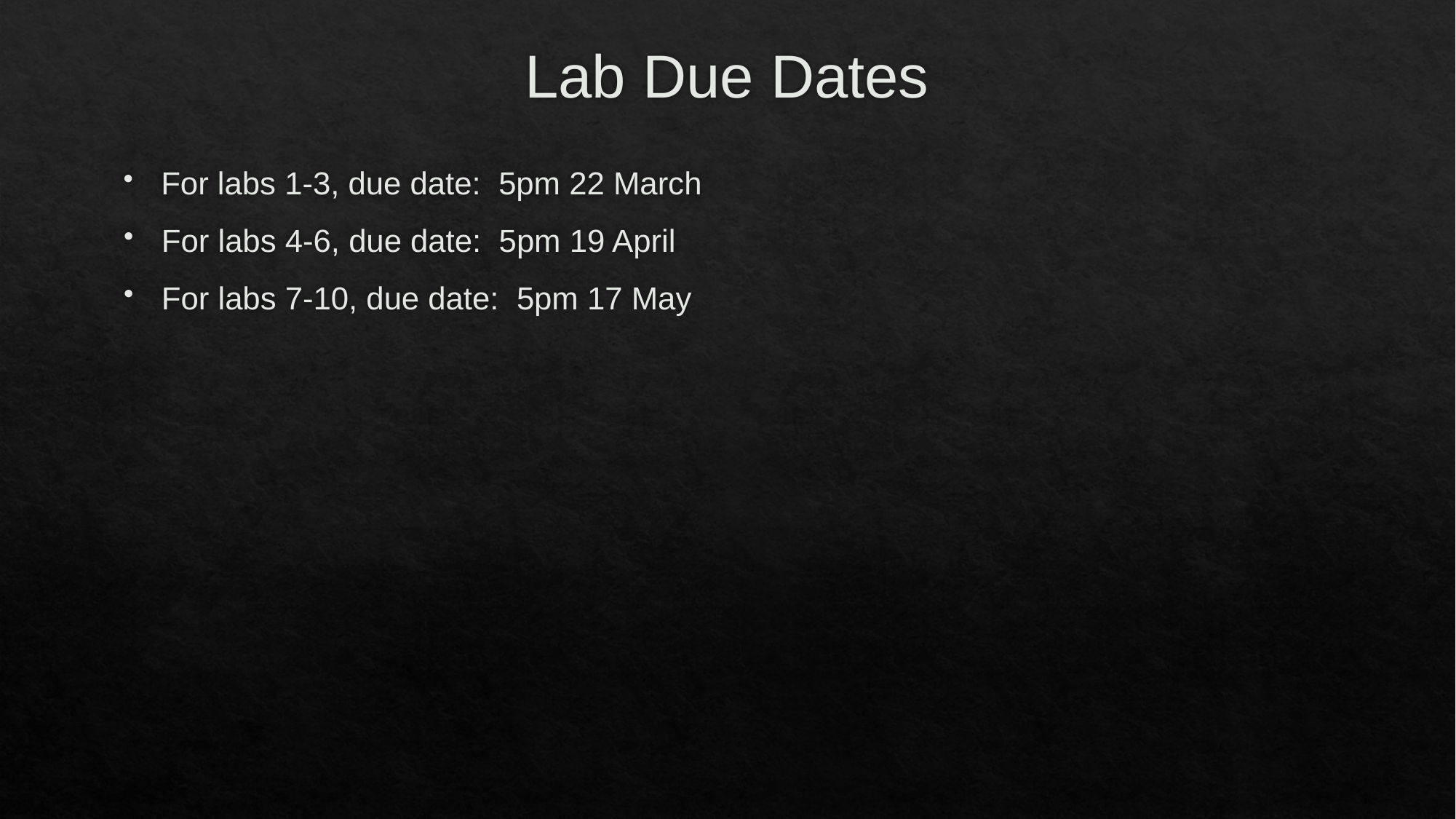

# Lab Due Dates
For labs 1-3, due date:  5pm 22 March
For labs 4-6, due date:  5pm 19 April
For labs 7-10, due date:  5pm 17 May